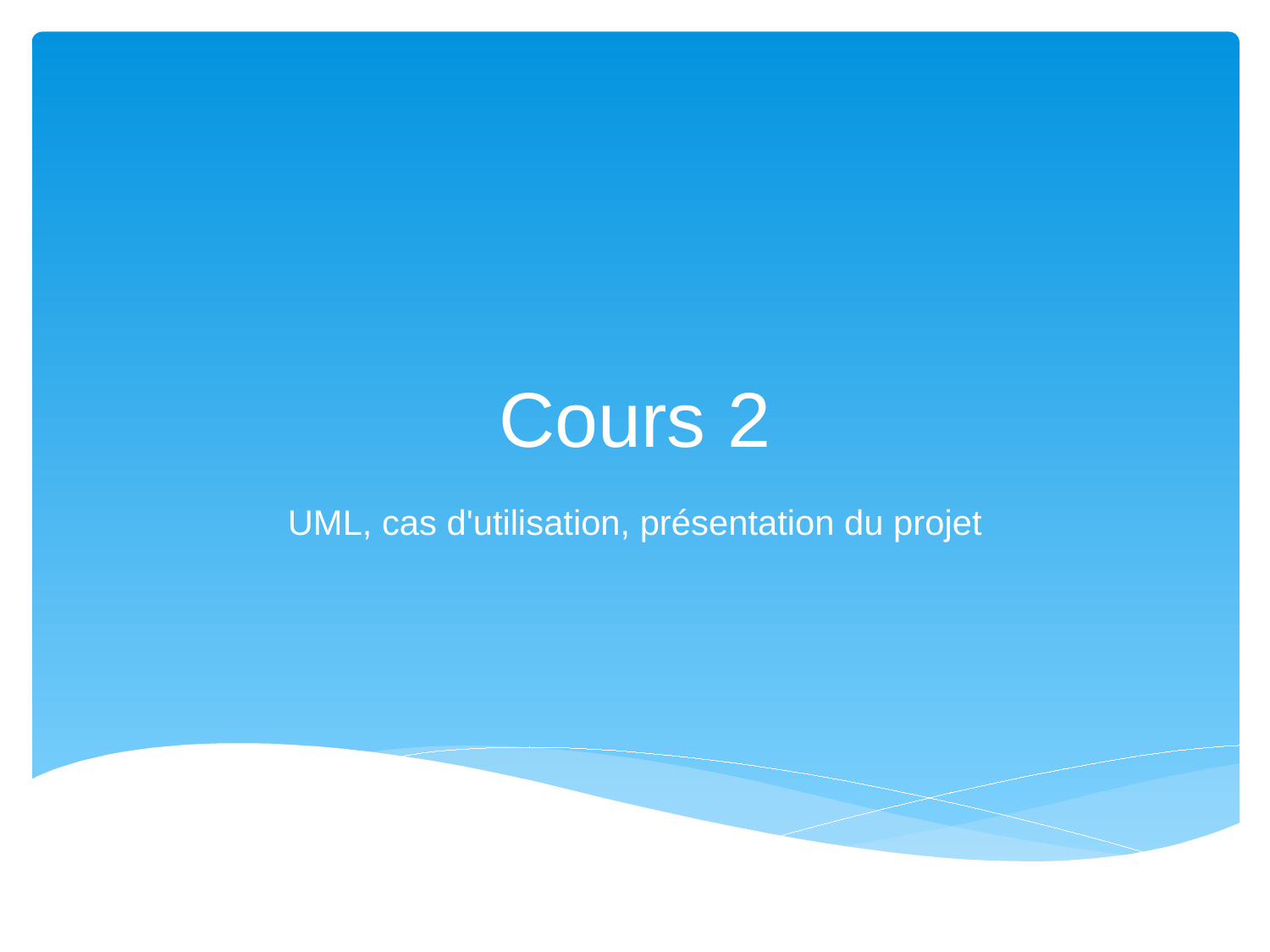

# Cours 2
UML, cas d'utilisation, présentation du projet